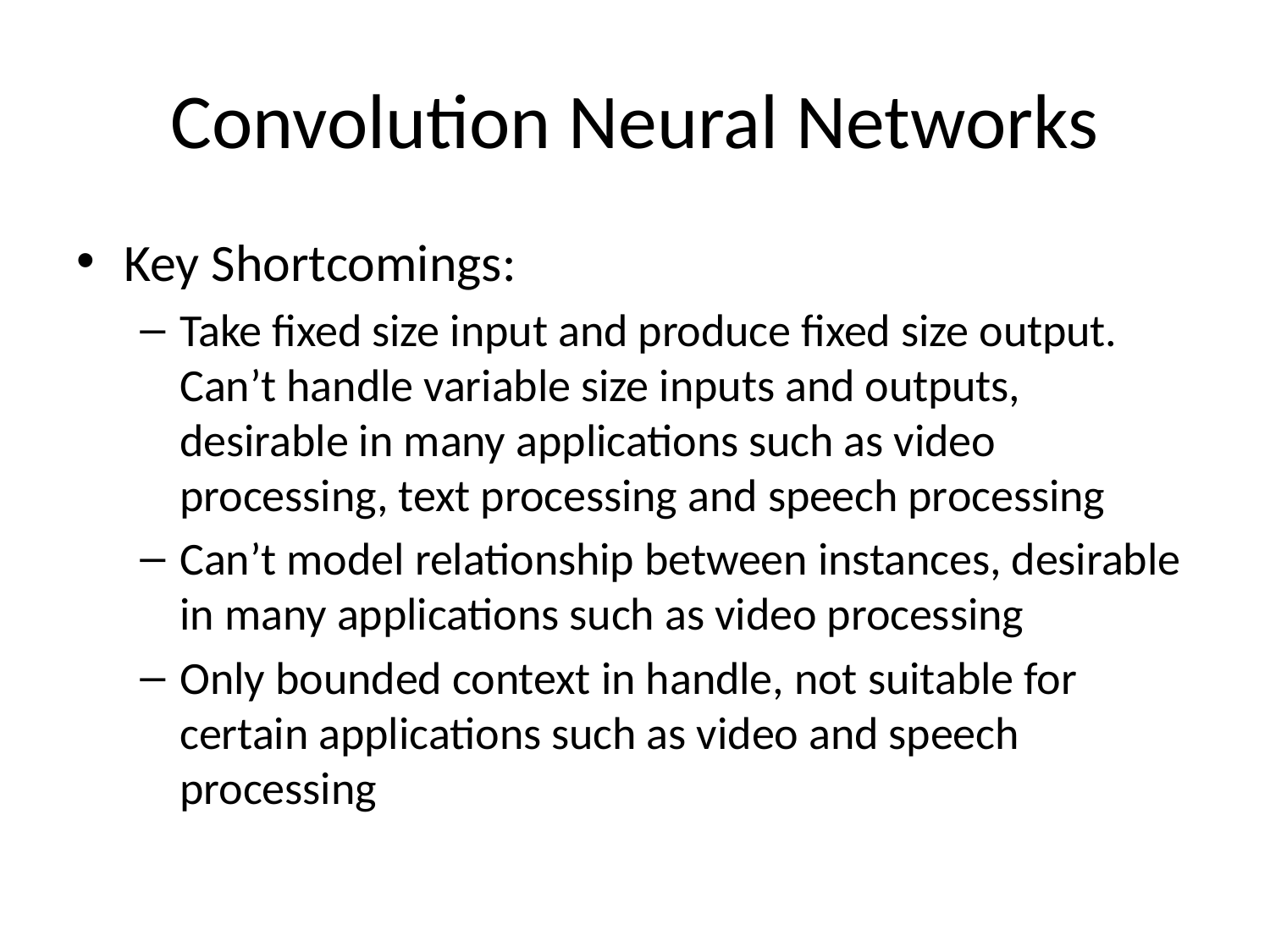

# Convolution Neural Networks
Key Shortcomings:
Take fixed size input and produce fixed size output. Can’t handle variable size inputs and outputs, desirable in many applications such as video processing, text processing and speech processing
Can’t model relationship between instances, desirable in many applications such as video processing
Only bounded context in handle, not suitable for certain applications such as video and speech processing